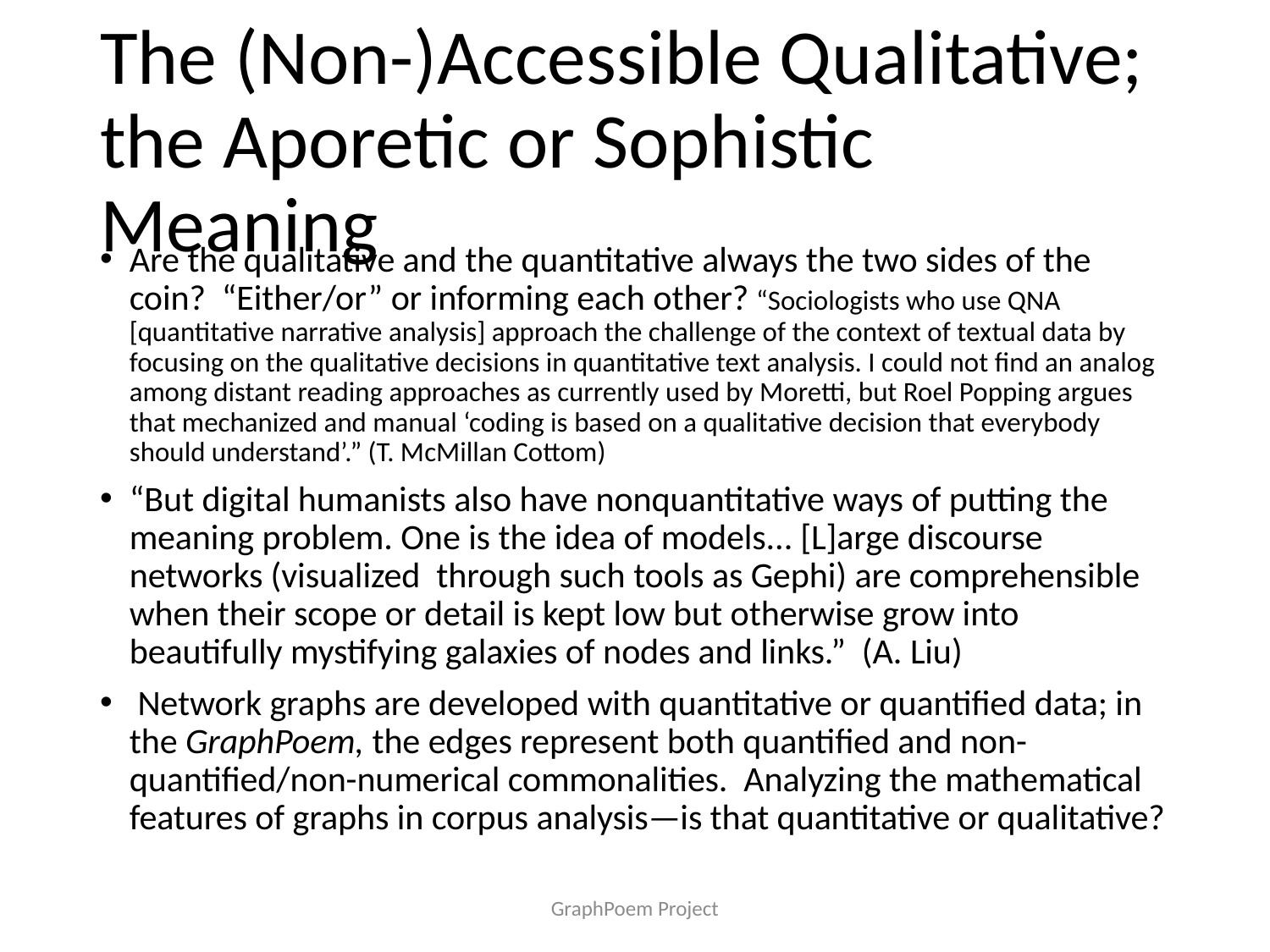

# The (Non-)Accessible Qualitative; the Aporetic or Sophistic Meaning
Are the qualitative and the quantitative always the two sides of the coin?  “Either/or” or informing each other? “Sociologists who use QNA [quantitative narrative analysis] approach the challenge of the context of textual data by focusing on the qualitative decisions in quantitative text analysis. I could not find an analog among distant reading approaches as currently used by Moretti, but Roel Popping argues that mechanized and manual ‘coding is based on a qualitative decision that everybody should understand’.” (T. McMillan Cottom)
“But digital humanists also have nonquantitative ways of putting the meaning problem. One is the idea of models... [L]arge discourse networks (visualized  through such tools as Gephi) are comprehensible when their scope or detail is kept low but otherwise grow into beautifully mystifying galaxies of nodes and links.”  (A. Liu)
 Network graphs are developed with quantitative or quantified data; in the GraphPoem, the edges represent both quantified and non-quantified/non-numerical commonalities.  Analyzing the mathematical features of graphs in corpus analysis—is that quantitative or qualitative?
GraphPoem Project